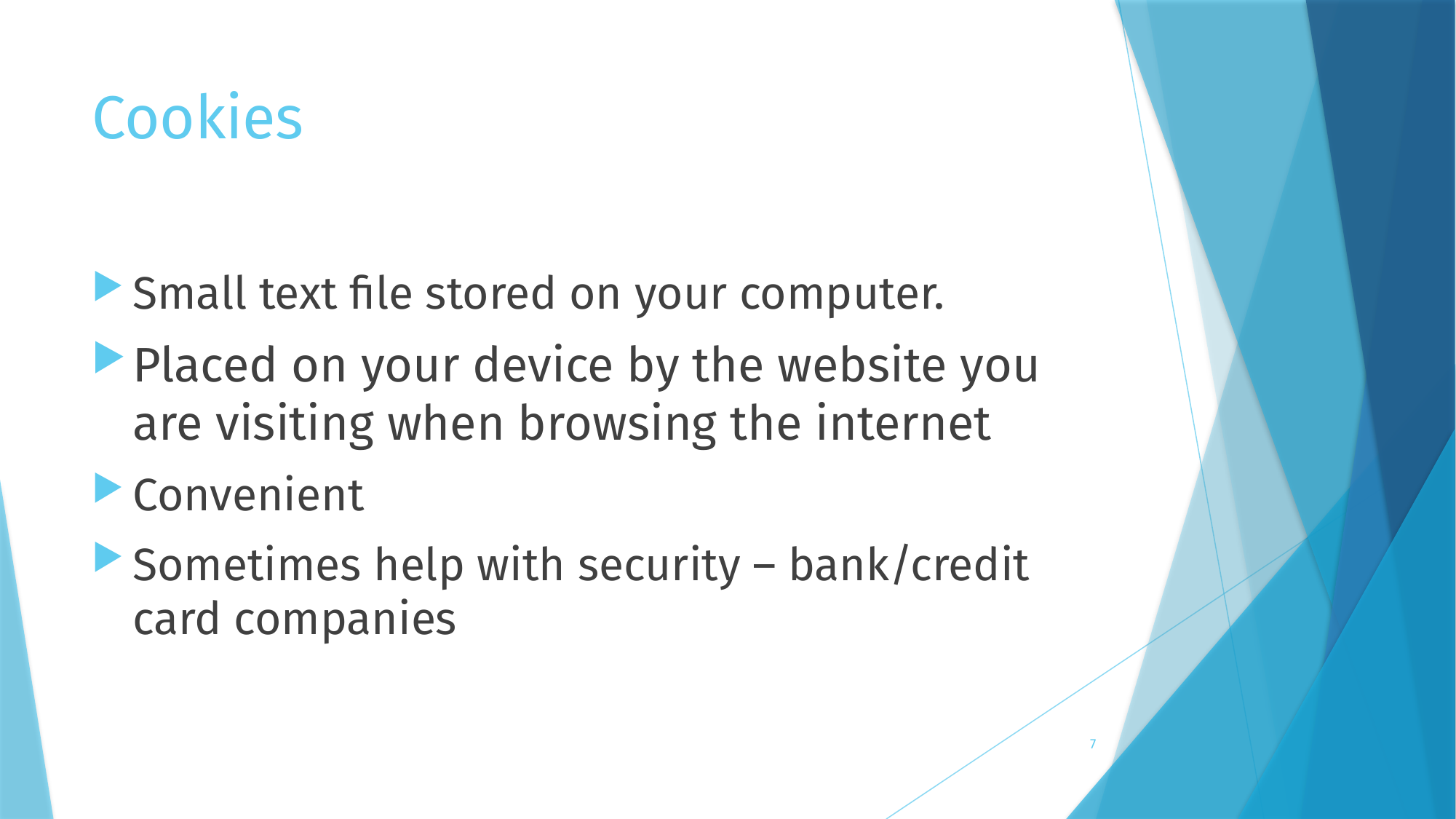

# Cookies
Small text file stored on your computer.
Placed on your device by the website you are visiting when browsing the internet
Convenient
Sometimes help with security – bank/credit card companies
7